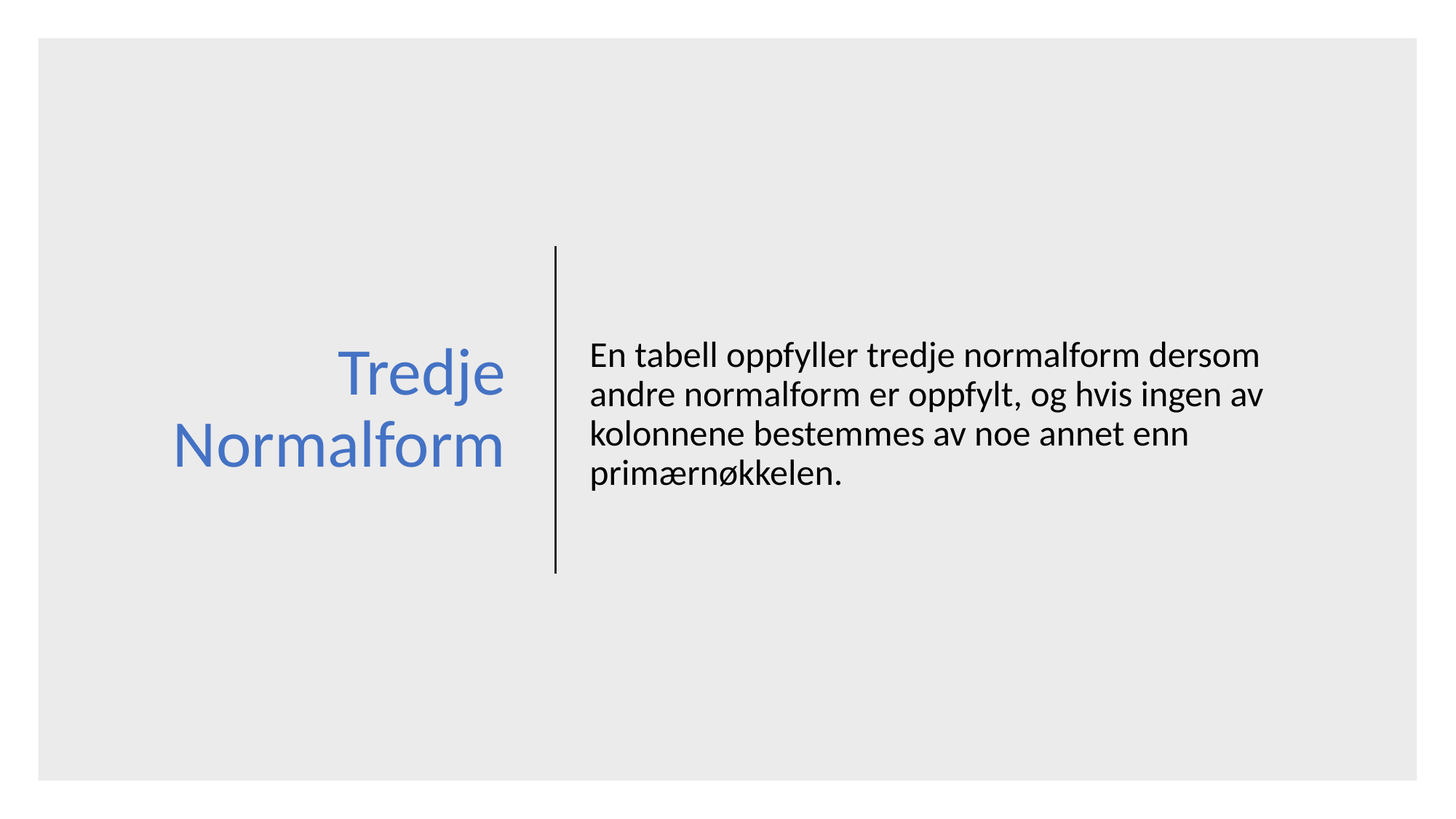

# Tredje Normalform
En tabell oppfyller tredje normalform dersom andre normalform er oppfylt, og hvis ingen av kolonnene bestemmes av noe annet enn primærnøkkelen.